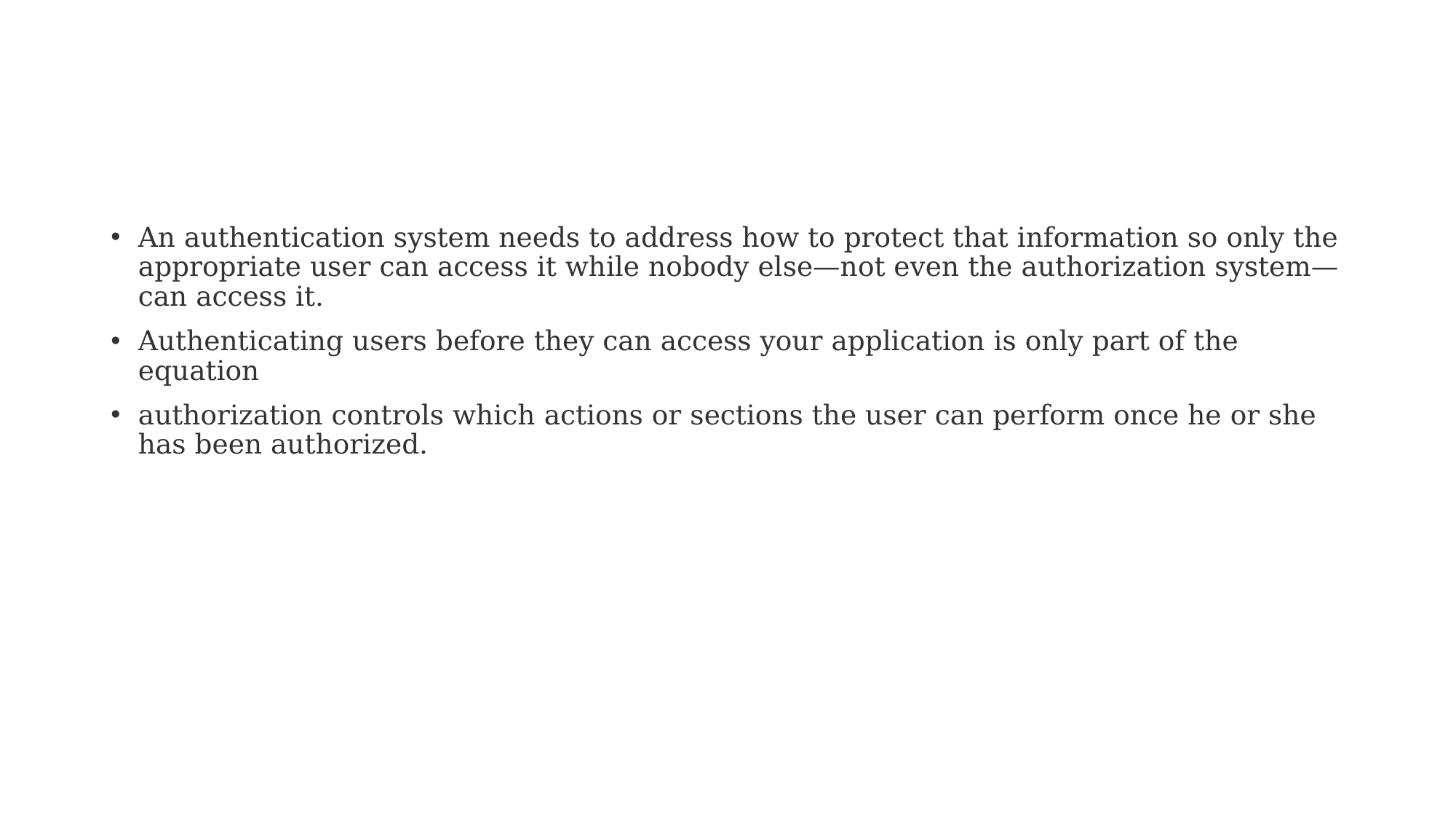

#
An authentication system needs to address how to protect that information so only the appropriate user can access it while nobody else—not even the authorization system—can access it.
Authenticating users before they can access your application is only part of the equation
authorization controls which actions or sections the user can perform once he or she has been authorized.